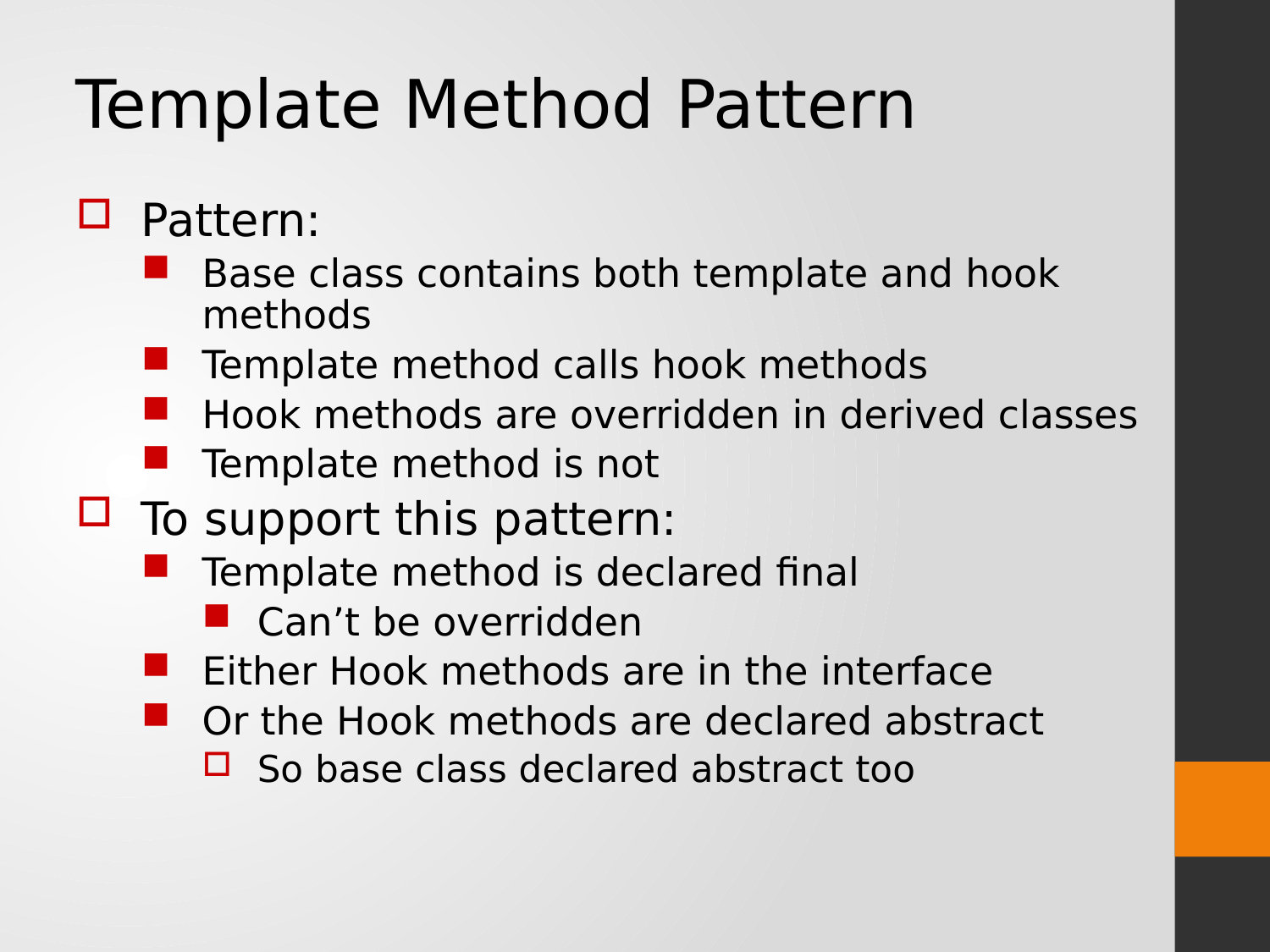

Template Method Pattern
Pattern:
Base class contains both template and hook methods
Template method calls hook methods
Hook methods are overridden in derived classes
Template method is not
To support this pattern:
Template method is declared final
Can’t be overridden
Either Hook methods are in the interface
Or the Hook methods are declared abstract
So base class declared abstract too